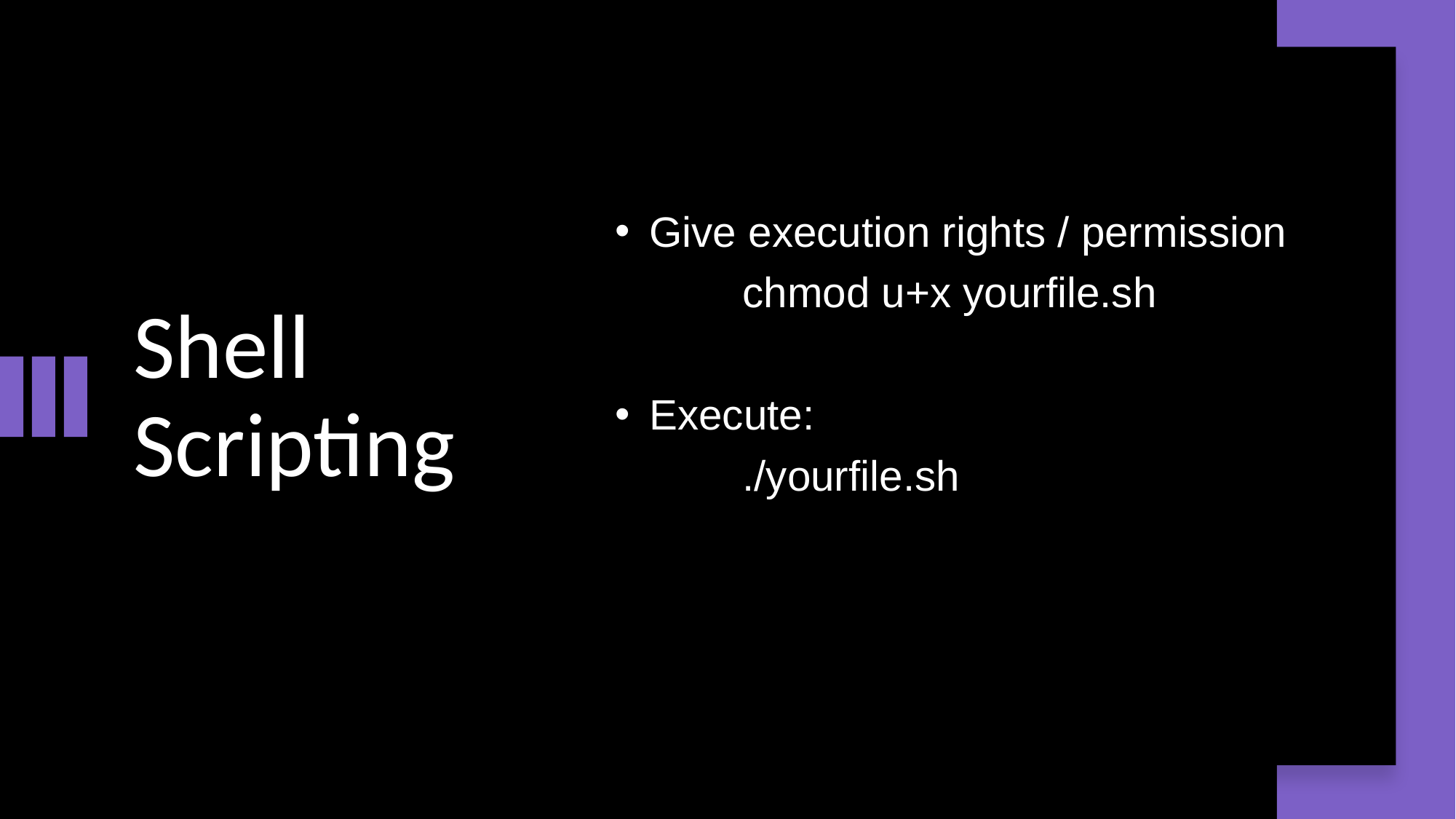

Give execution rights / permission
   chmod u+x yourfile.sh

Execute:
   ./yourfile.sh

# Shell Scripting